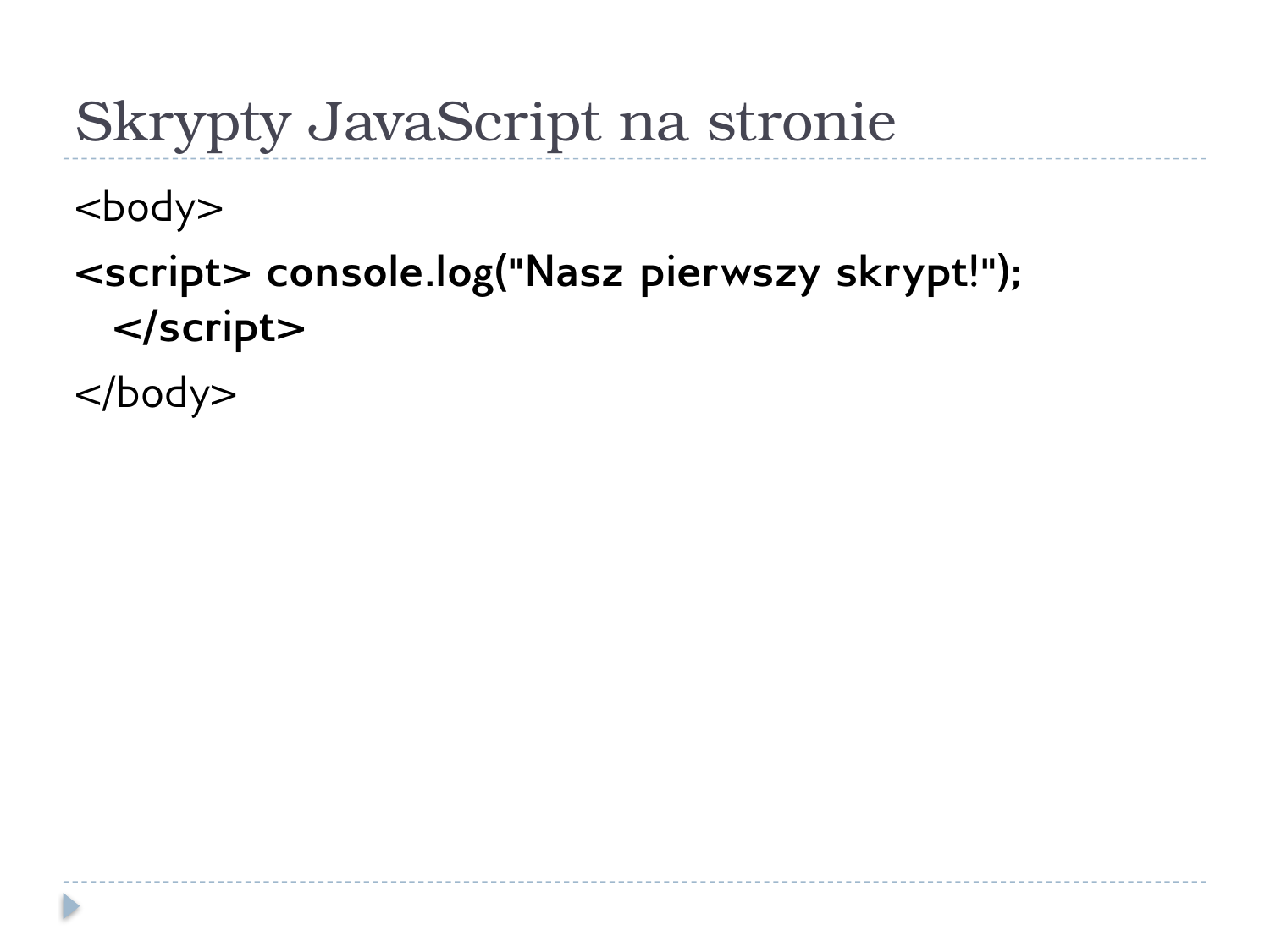

# Skrypty JavaScript na stronie
<body>
<script> console.log("Nasz pierwszy skrypt!"); </script>
</body>